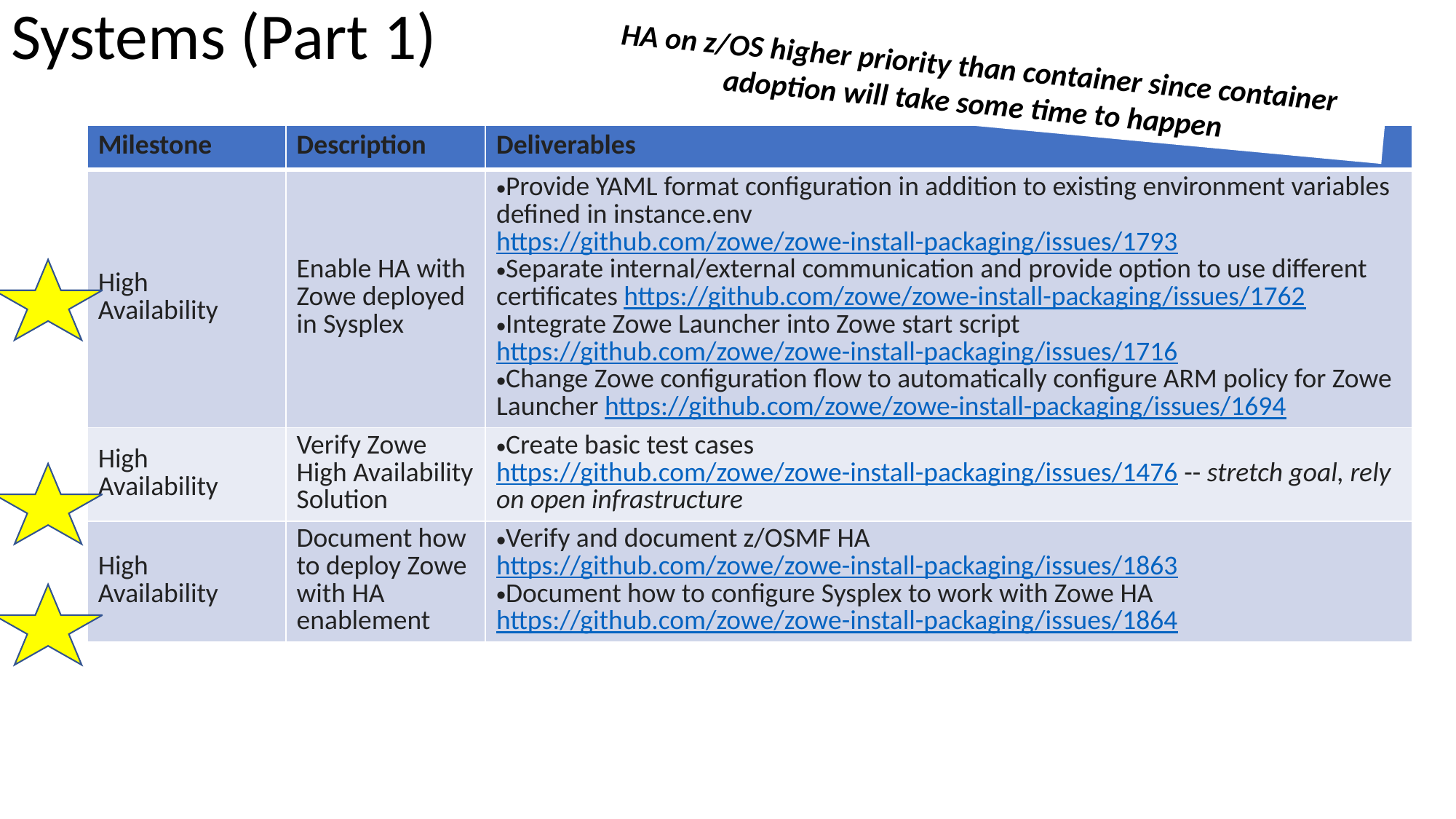

# Systems (Part 1)
HA on z/OS higher priority than container since container adoption will take some time to happen
| Milestone | Description | Deliverables |
| --- | --- | --- |
| High Availability | Enable HA with Zowe deployed in Sysplex | Provide YAML format configuration in addition to existing environment variables defined in instance.env https://github.com/zowe/zowe-install-packaging/issues/1793 Separate internal/external communication and provide option to use different certificates https://github.com/zowe/zowe-install-packaging/issues/1762 Integrate Zowe Launcher into Zowe start script https://github.com/zowe/zowe-install-packaging/issues/1716 Change Zowe configuration flow to automatically configure ARM policy for Zowe Launcher https://github.com/zowe/zowe-install-packaging/issues/1694 |
| High Availability | Verify Zowe High Availability Solution | Create basic test cases https://github.com/zowe/zowe-install-packaging/issues/1476 -- stretch goal, rely on open infrastructure |
| High Availability | Document how to deploy Zowe with HA enablement | Verify and document z/OSMF HA https://github.com/zowe/zowe-install-packaging/issues/1863 Document how to configure Sysplex to work with Zowe HA https://github.com/zowe/zowe-install-packaging/issues/1864 |